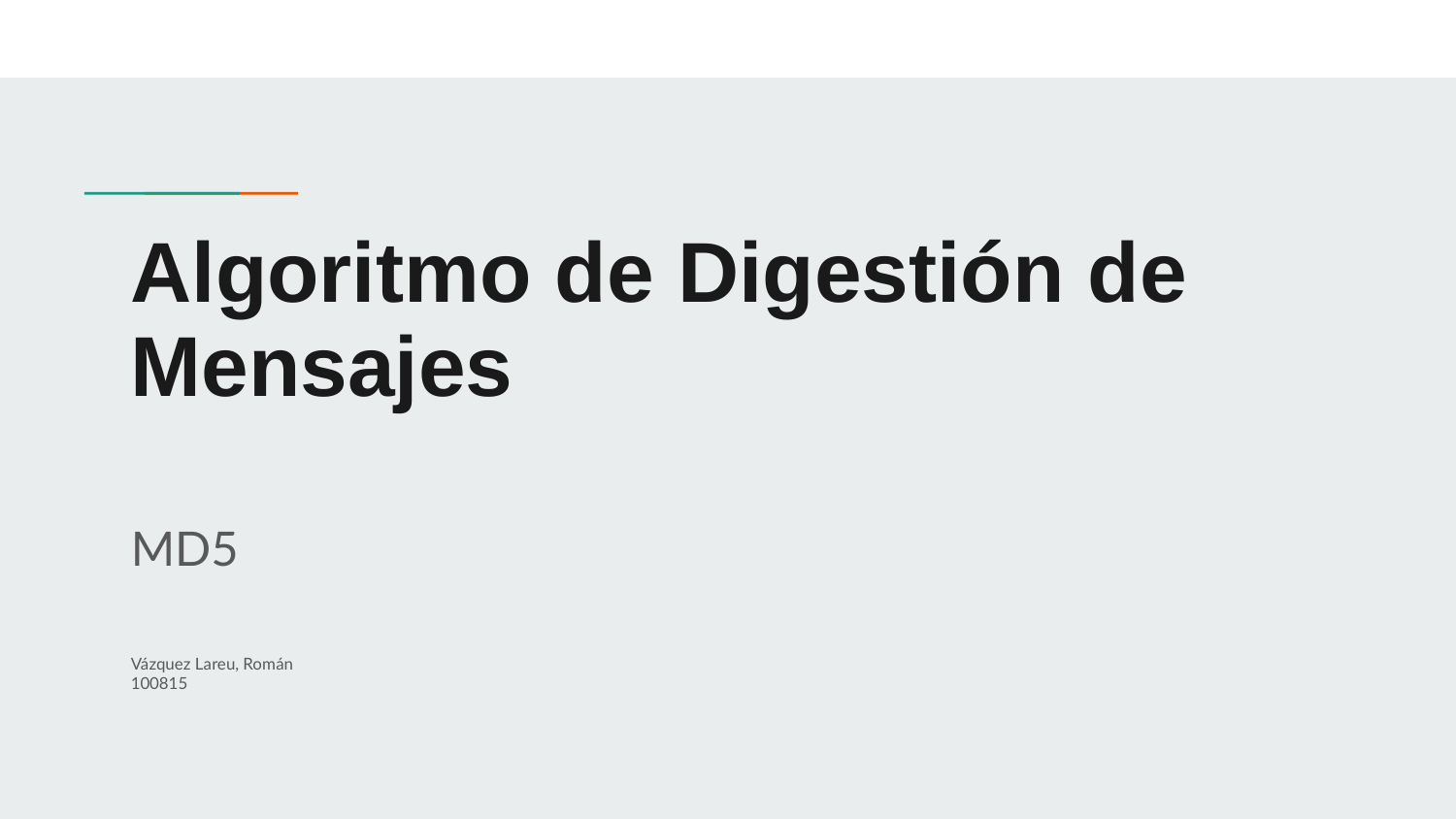

# Algoritmo de Digestión de Mensajes
MD5
Vázquez Lareu, Román
100815